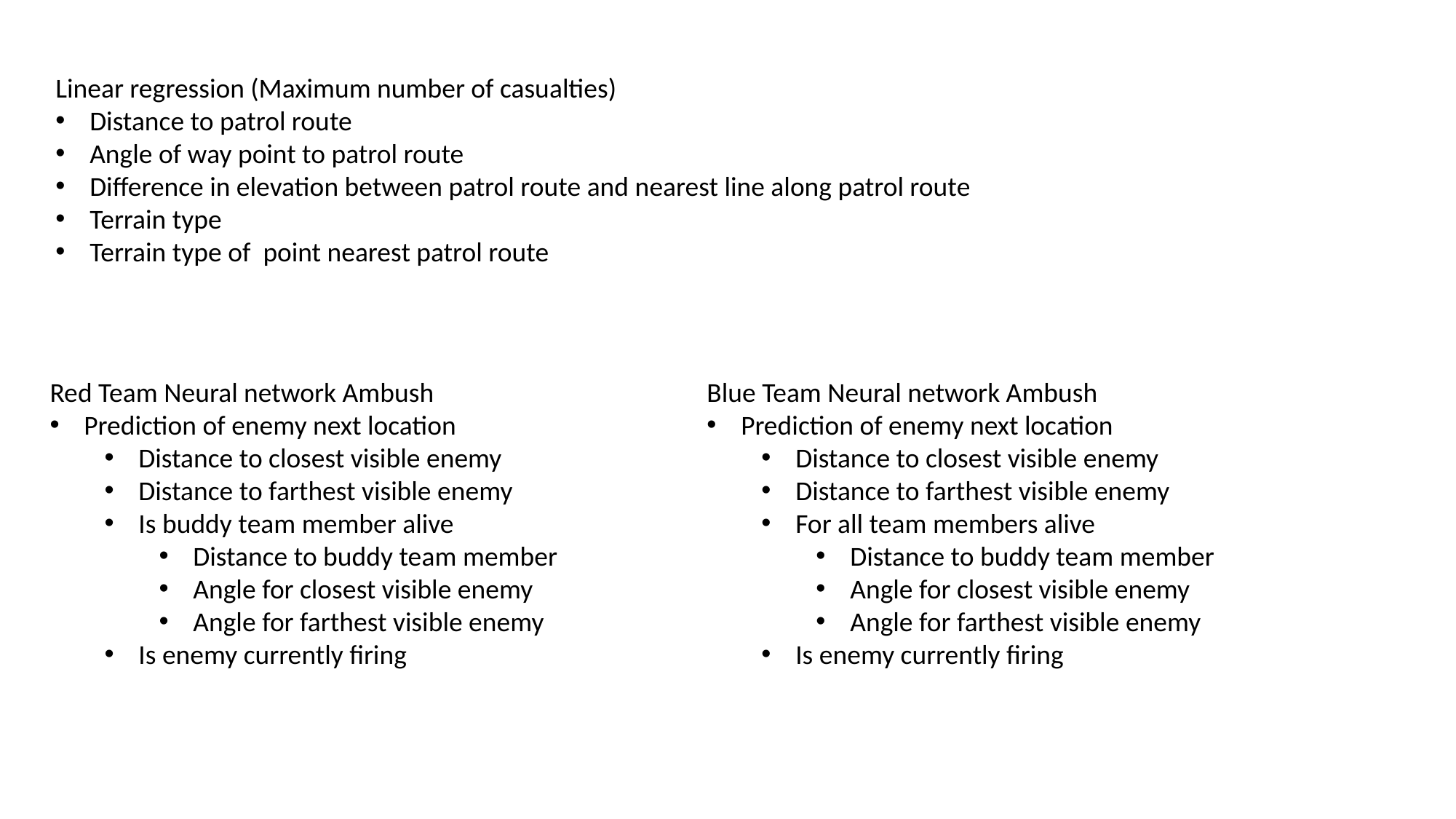

Linear regression (Maximum number of casualties)
Distance to patrol route
Angle of way point to patrol route
Difference in elevation between patrol route and nearest line along patrol route
Terrain type
Terrain type of  point nearest patrol route
Blue Team Neural network Ambush
Prediction of enemy next location
Distance to closest visible enemy
Distance to farthest visible enemy
For all team members alive
Distance to buddy team member
Angle for closest visible enemy
Angle for farthest visible enemy
Is enemy currently firing
Red Team Neural network Ambush
Prediction of enemy next location
Distance to closest visible enemy
Distance to farthest visible enemy
Is buddy team member alive
Distance to buddy team member
Angle for closest visible enemy
Angle for farthest visible enemy
Is enemy currently firing